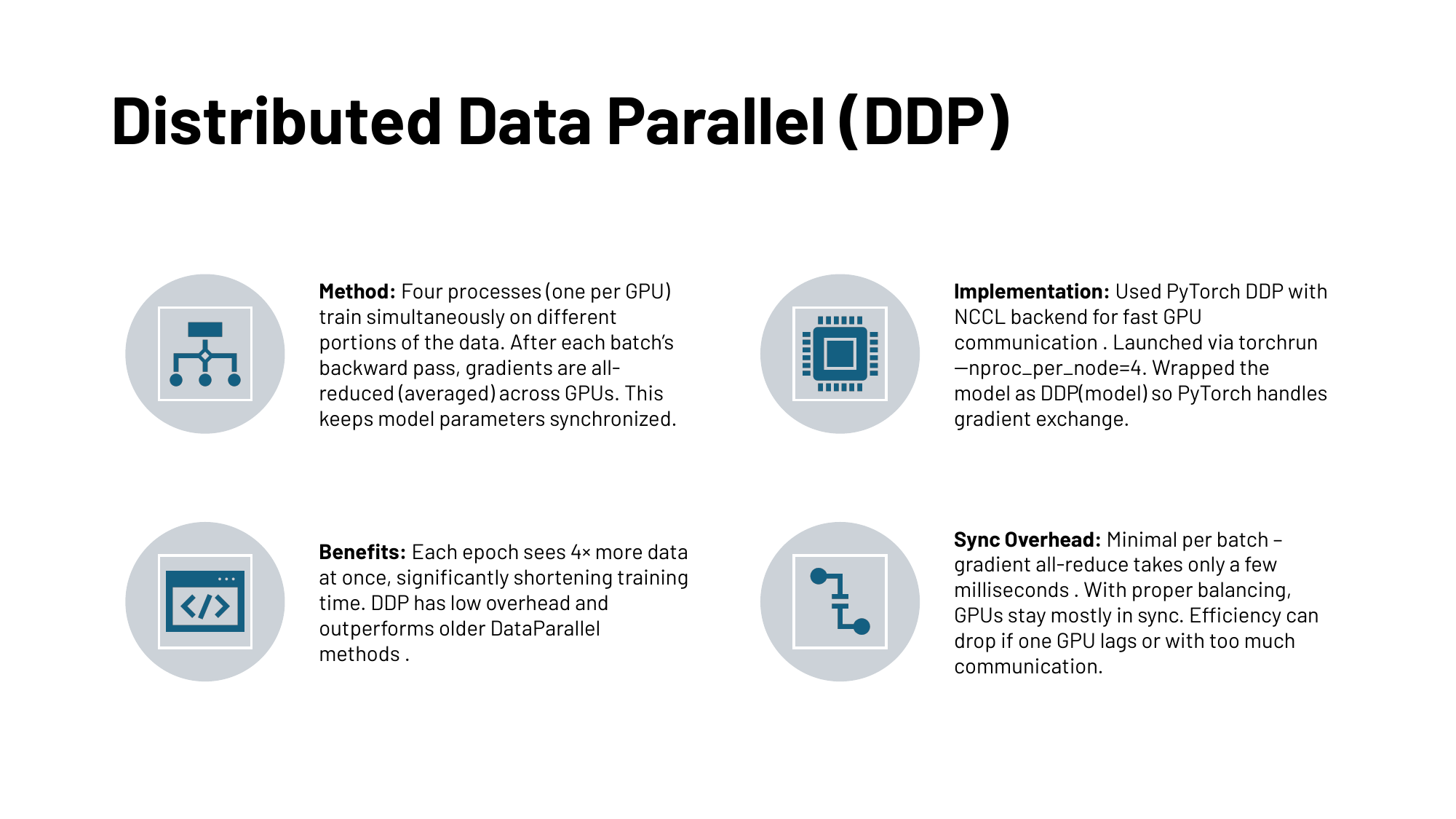

# Distributed Data Parallel (DDP)
Method: Four processes (one per GPU) train simultaneously on different portions of the data. After each batch’s backward pass, gradients are all-reduced (averaged) across GPUs. This keeps model parameters synchronized.
Implementation: Used PyTorch DDP with NCCL backend for fast GPU communication . Launched via torchrun --nproc_per_node=4. Wrapped the model as DDP(model) so PyTorch handles gradient exchange.
Benefits: Each epoch sees 4× more data at once, significantly shortening training time. DDP has low overhead and outperforms older DataParallel methods .
Sync Overhead: Minimal per batch – gradient all-reduce takes only a few milliseconds . With proper balancing, GPUs stay mostly in sync. Efficiency can drop if one GPU lags or with too much communication.